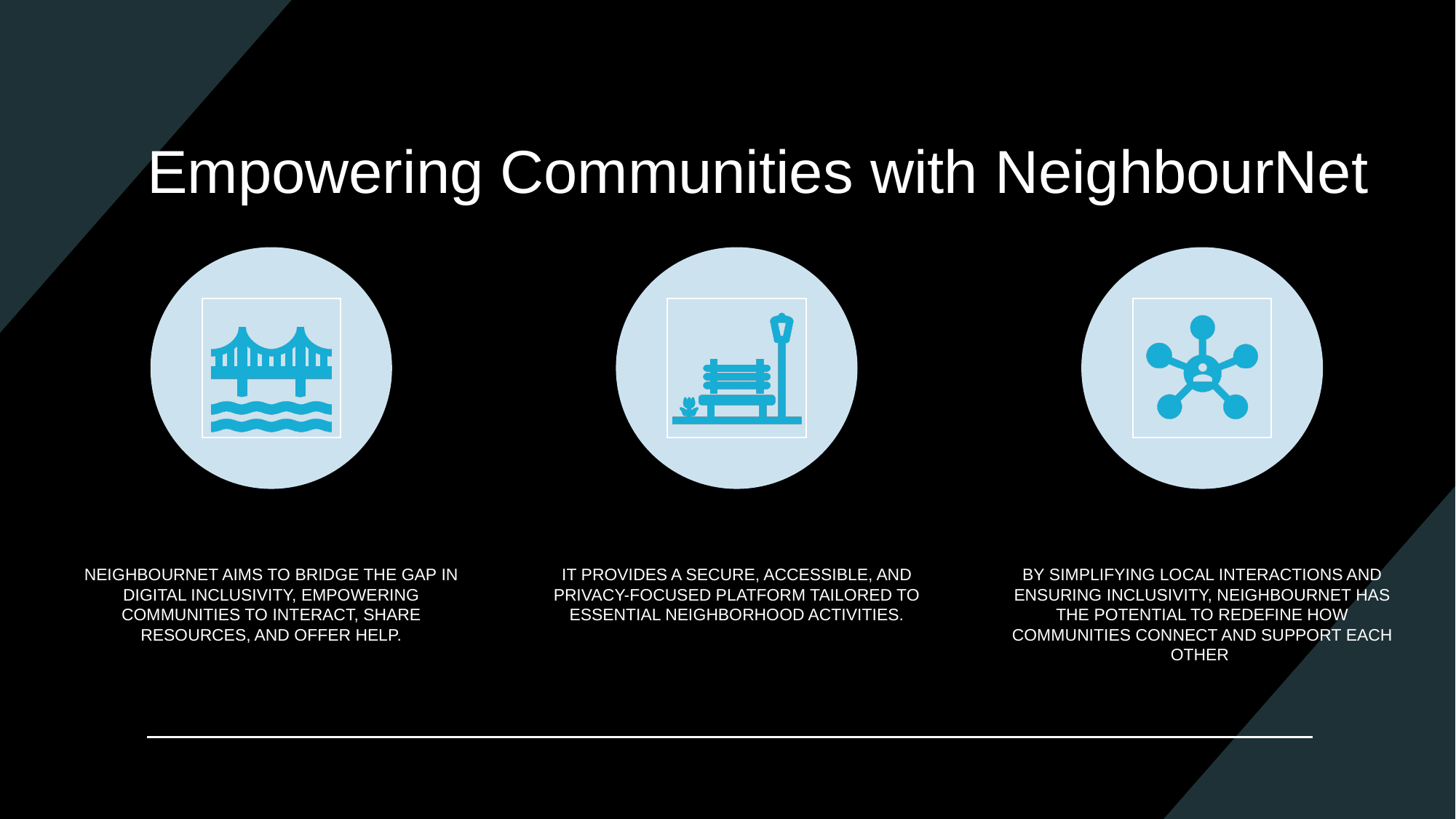

# Empowering Communities with NeighbourNet

NeighbourNet aims to bridge the gap in digital inclusivity, empowering communities to interact, share resources, and offer help.
It provides a secure, accessible, and privacy-focused platform tailored to essential neighborhood activities.
By simplifying local interactions and ensuring inclusivity, NeighbourNet has the potential to redefine how communities connect and support each other